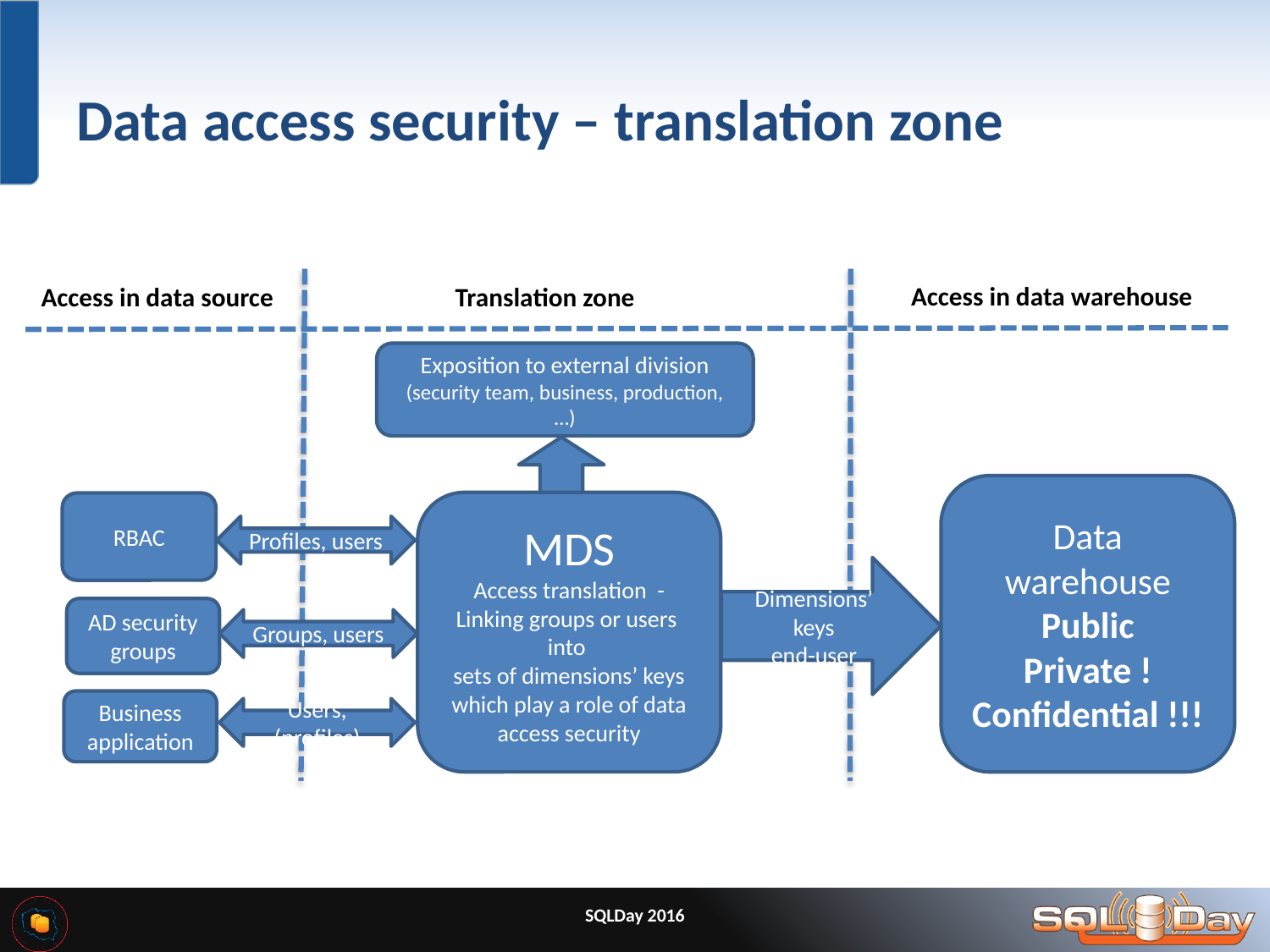

# Data access security – translation zone
Access in data warehouse
Access in data source
Translation zone
Exposition to external division (security team, business, production, …)

Data warehouse
Public
Private !
Confidential !!!
MDS
Access translation  - Linking groups or users
into
sets of dimensions’ keys
which play a role of data access security
RBAC
Profiles, users
Dimensions’ keys
end-user
AD security groups
Groups, users
Business application
Users, (profiles)